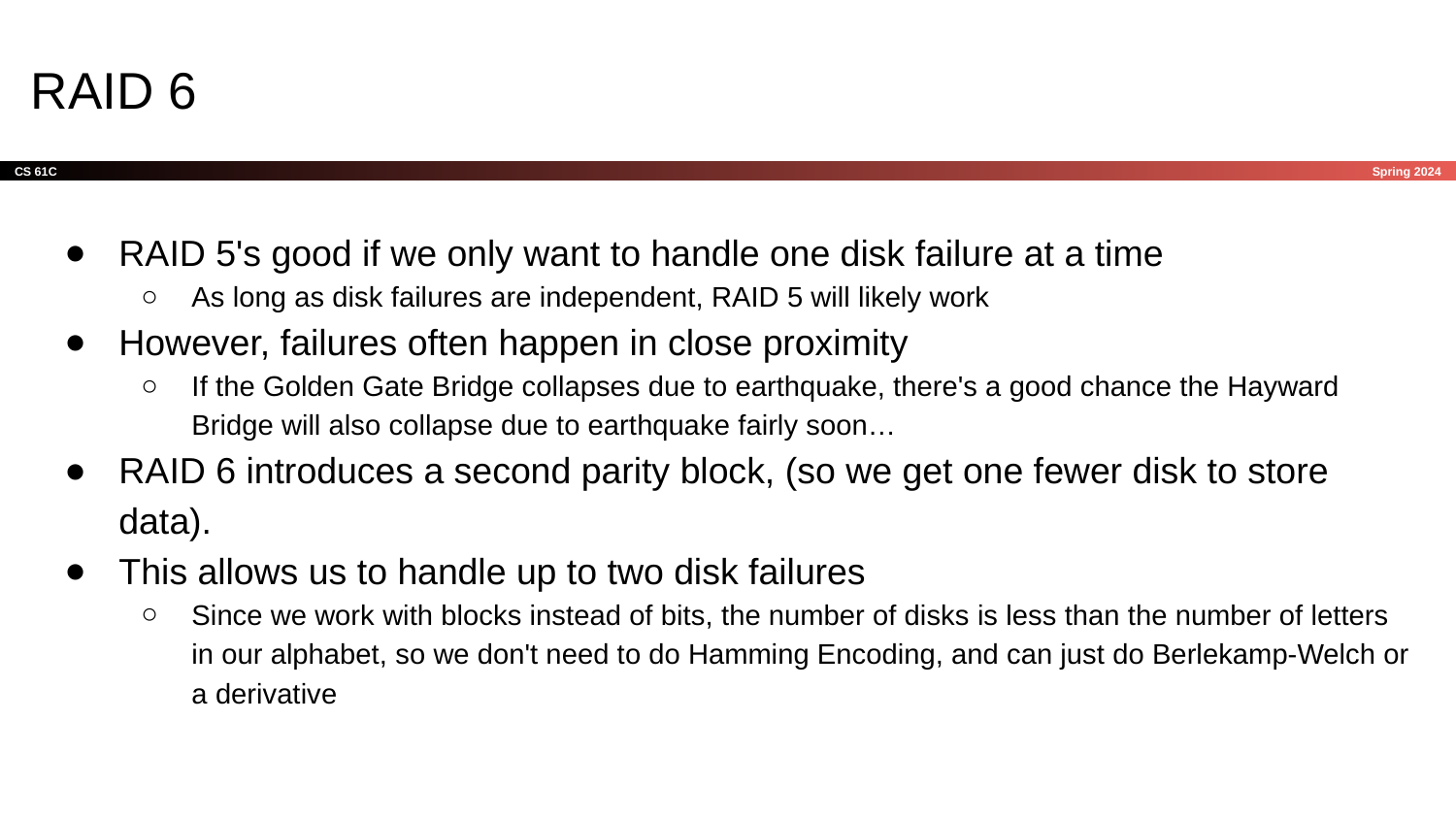

# RAID 6
RAID 5's good if we only want to handle one disk failure at a time
As long as disk failures are independent, RAID 5 will likely work
However, failures often happen in close proximity
If the Golden Gate Bridge collapses due to earthquake, there's a good chance the Hayward Bridge will also collapse due to earthquake fairly soon…
RAID 6 introduces a second parity block, (so we get one fewer disk to store data).
This allows us to handle up to two disk failures
Since we work with blocks instead of bits, the number of disks is less than the number of letters in our alphabet, so we don't need to do Hamming Encoding, and can just do Berlekamp-Welch or a derivative